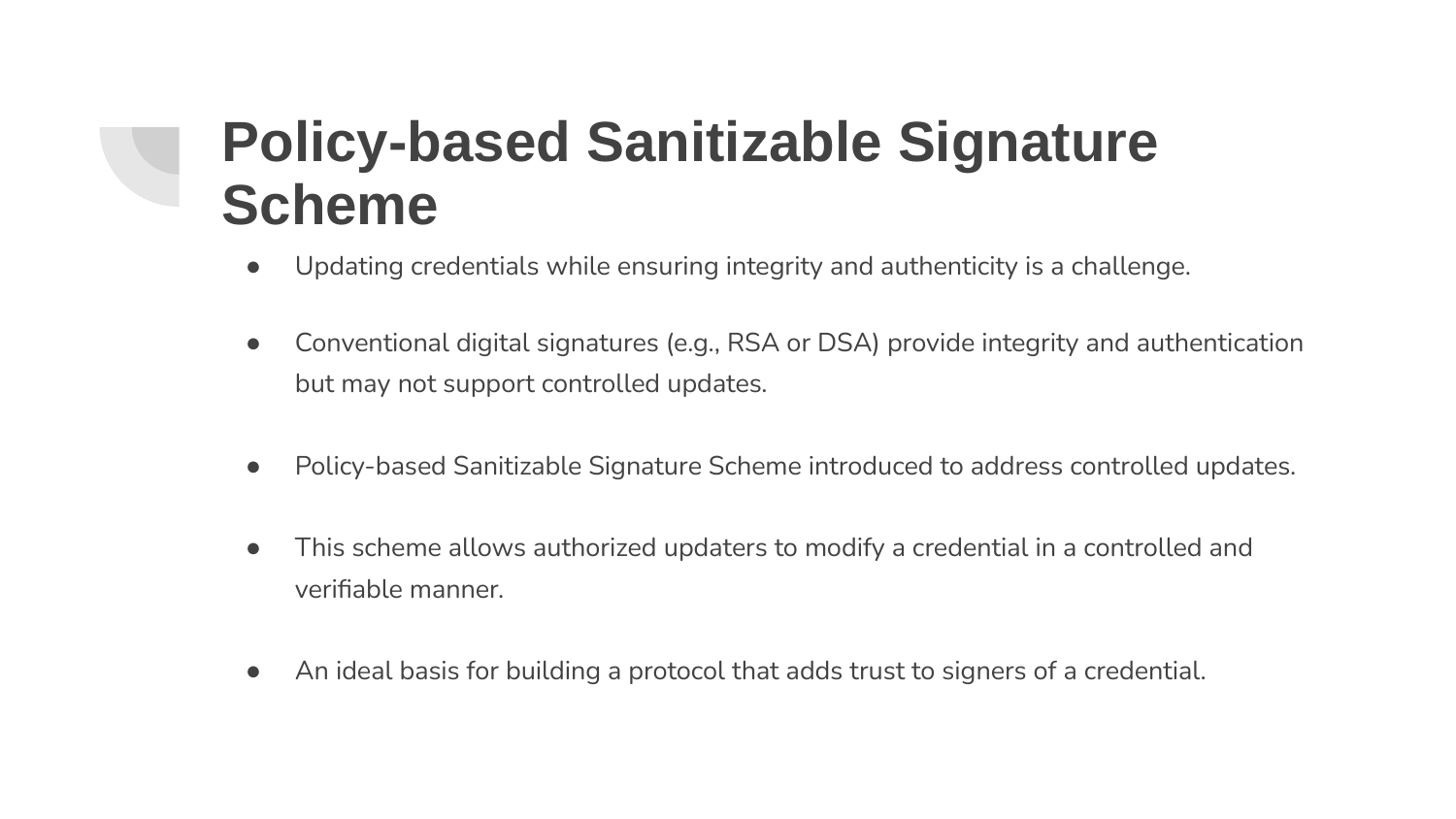

# Policy-based Sanitizable Signature Scheme
Updating credentials while ensuring integrity and authenticity is a challenge.
Conventional digital signatures (e.g., RSA or DSA) provide integrity and authentication but may not support controlled updates.
Policy-based Sanitizable Signature Scheme introduced to address controlled updates.
This scheme allows authorized updaters to modify a credential in a controlled and verifiable manner.
An ideal basis for building a protocol that adds trust to signers of a credential.